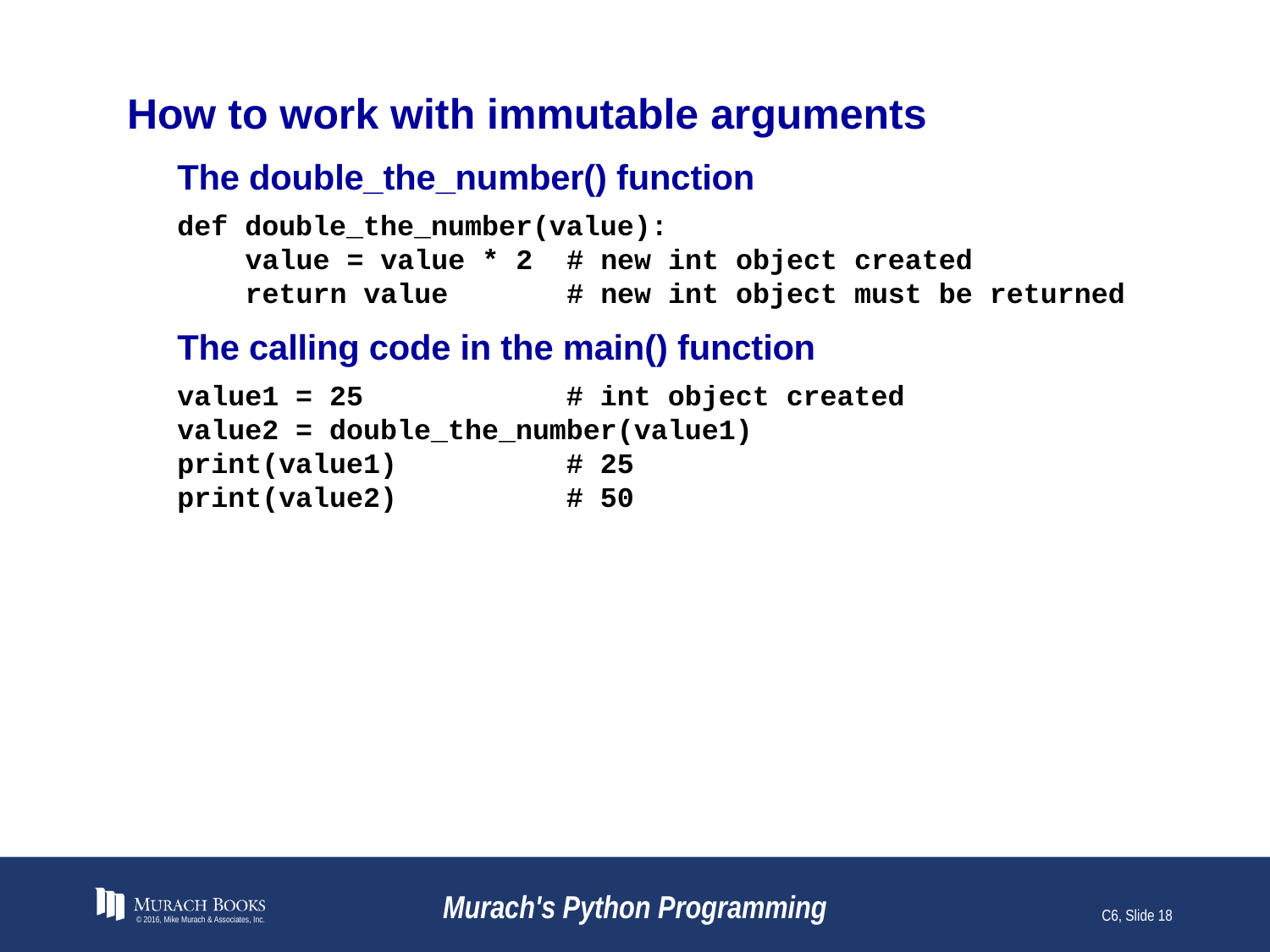

# How to work with immutable arguments
The double_the_number() function
def double_the_number(value):
    value = value * 2  # new int object created
    return value       # new int object must be returned
The calling code in the main() function
value1 = 25            # int object created
value2 = double_the_number(value1)
print(value1)          # 25
print(value2)          # 50

© 2016, Mike Murach & Associates, Inc.
Murach's Python Programming

C6, Slide 18